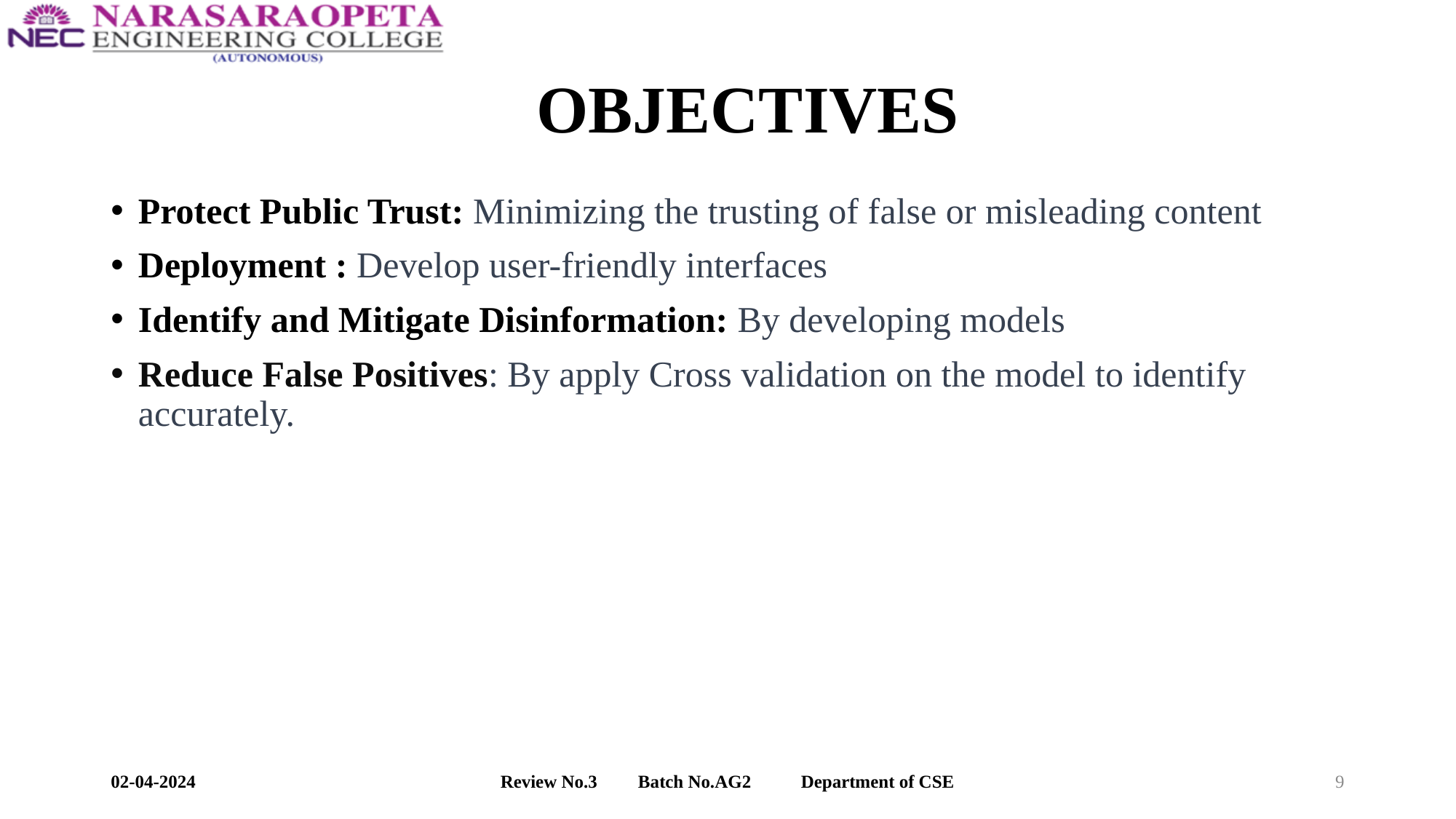

# OBJECTIVES
Protect Public Trust: Minimizing the trusting of false or misleading content
Deployment : Develop user-friendly interfaces
Identify and Mitigate Disinformation: By developing models
Reduce False Positives: By apply Cross validation on the model to identify accurately.

02-04-2024
Review No.3         Batch No.AG2           Department of CSE
9